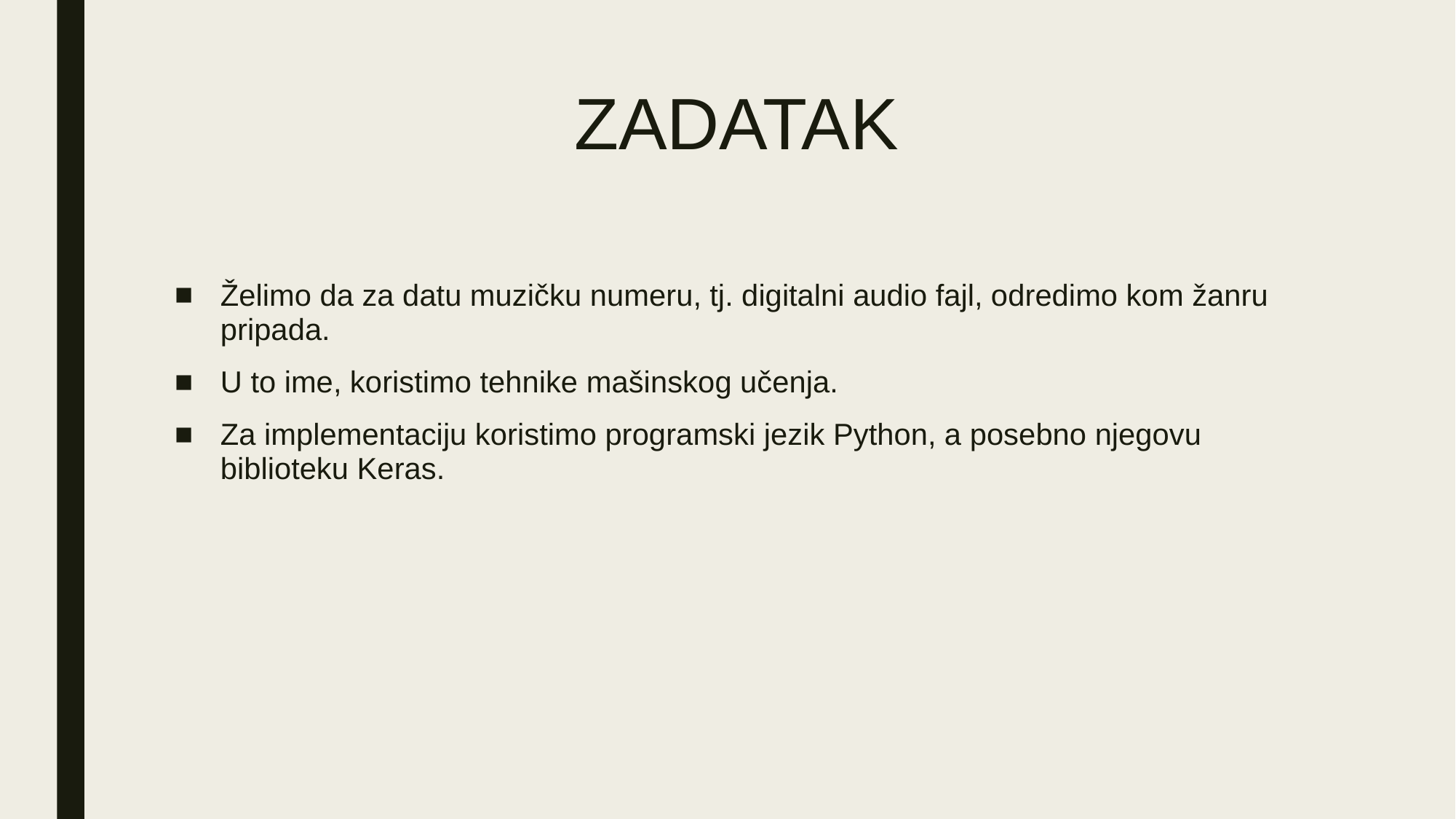

# ZADATAK
Želimo da za datu muzičku numeru, tj. digitalni audio fajl, odredimo kom žanru pripada.
U to ime, koristimo tehnike mašinskog učenja.
Za implementaciju koristimo programski jezik Python, a posebno njegovu biblioteku Keras.